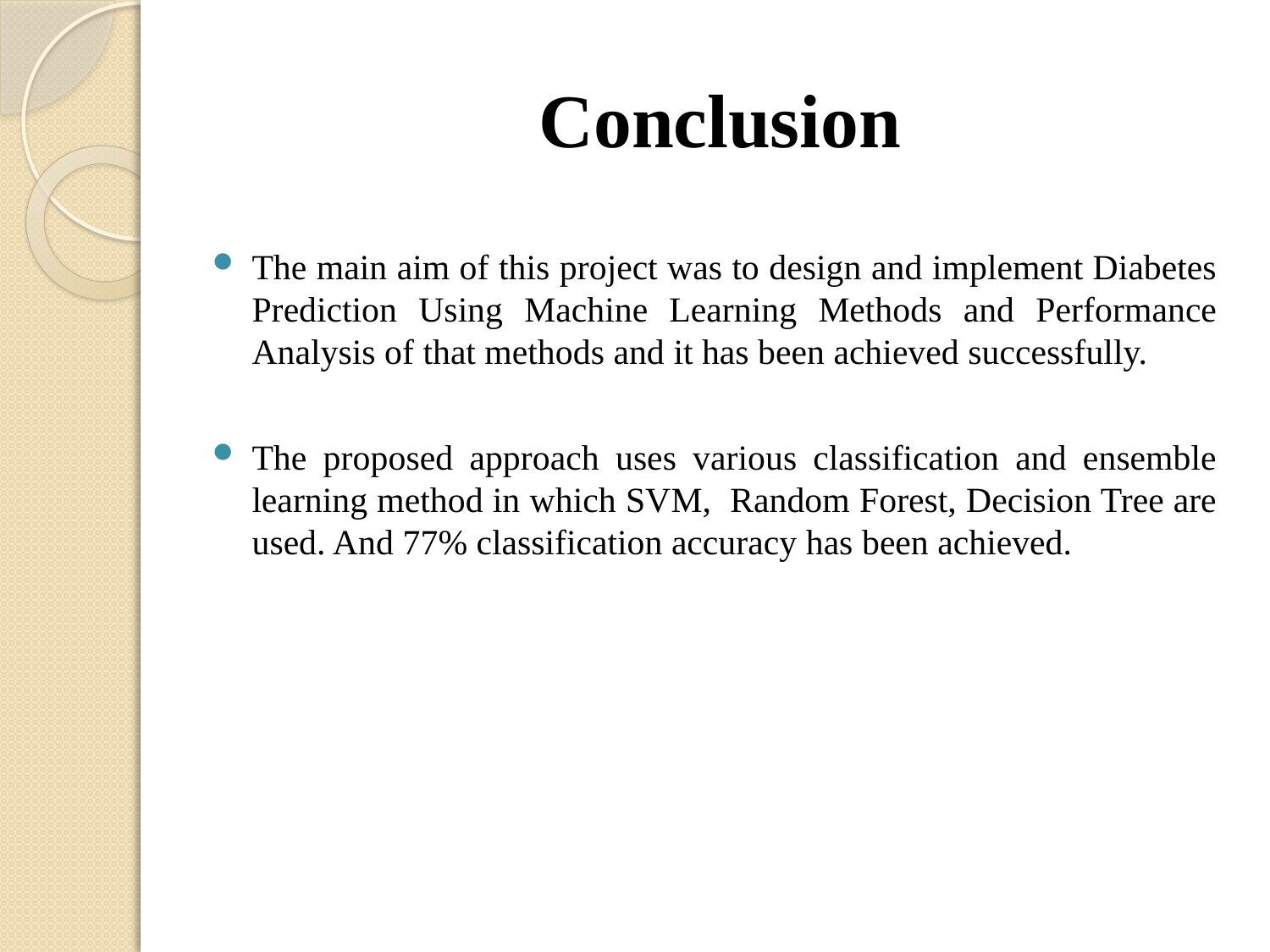

# Conclusion
The main aim of this project was to design and implement Diabetes Prediction Using Machine Learning Methods and Performance Analysis of that methods and it has been achieved successfully.

The proposed approach uses various classification and ensemble learning method in which SVM,  Random Forest, Decision Tree are used. And 77% classification accuracy has been achieved.